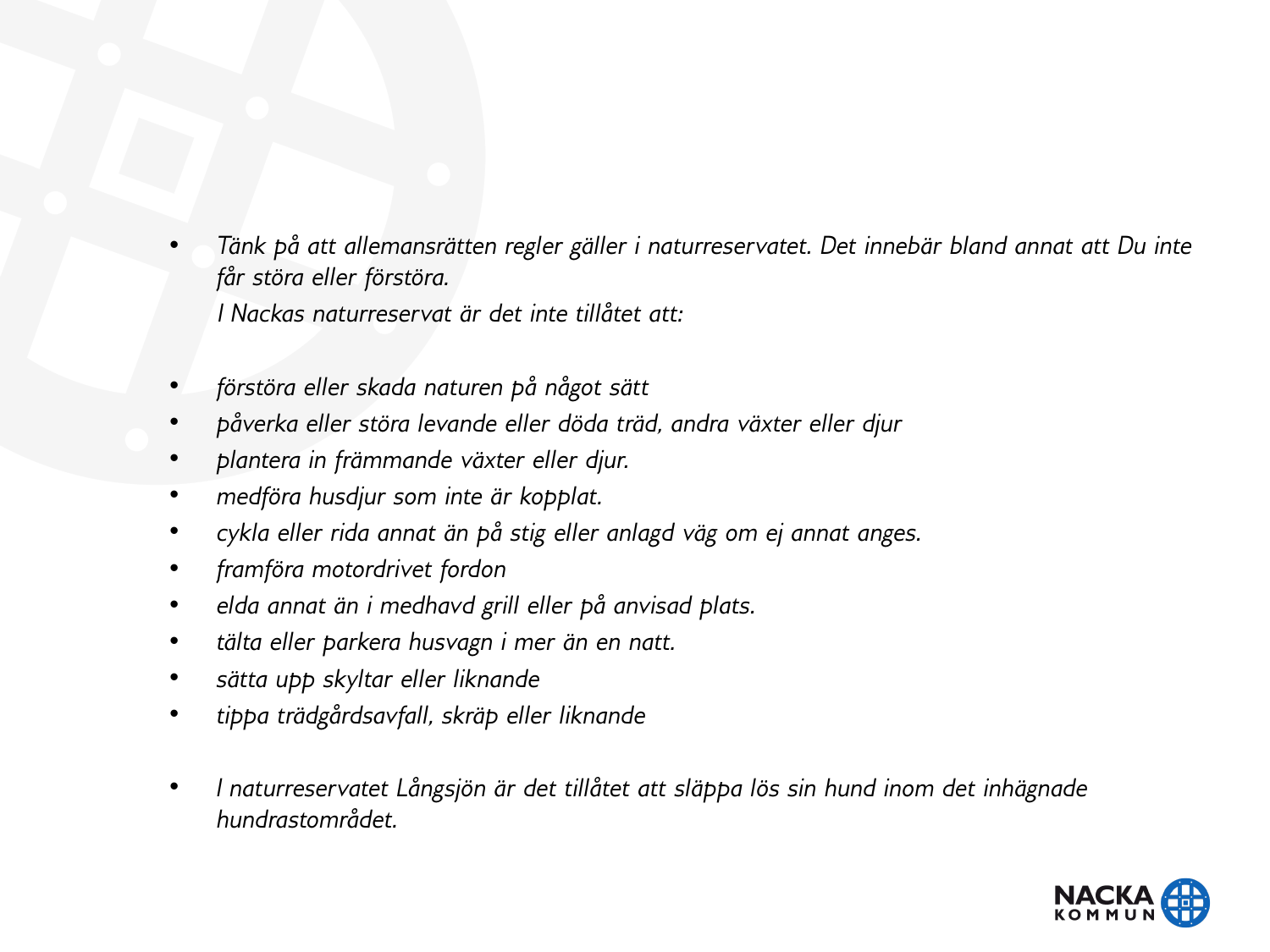

#
Tänk på att allemansrätten regler gäller i naturreservatet. Det innebär bland annat att Du inte får störa eller förstöra.
      I Nackas naturreservat är det inte tillåtet att:

förstöra eller skada naturen på något sätt
påverka eller störa levande eller döda träd, andra växter eller djur
plantera in främmande växter eller djur.
medföra husdjur som inte är kopplat.
cykla eller rida annat än på stig eller anlagd väg om ej annat anges.
framföra motordrivet fordon
elda annat än i medhavd grill eller på anvisad plats.
tälta eller parkera husvagn i mer än en natt.
sätta upp skyltar eller liknande
tippa trädgårdsavfall, skräp eller liknande

I naturreservatet Långsjön är det tillåtet att släppa lös sin hund inom det inhägnade hundrastområdet.